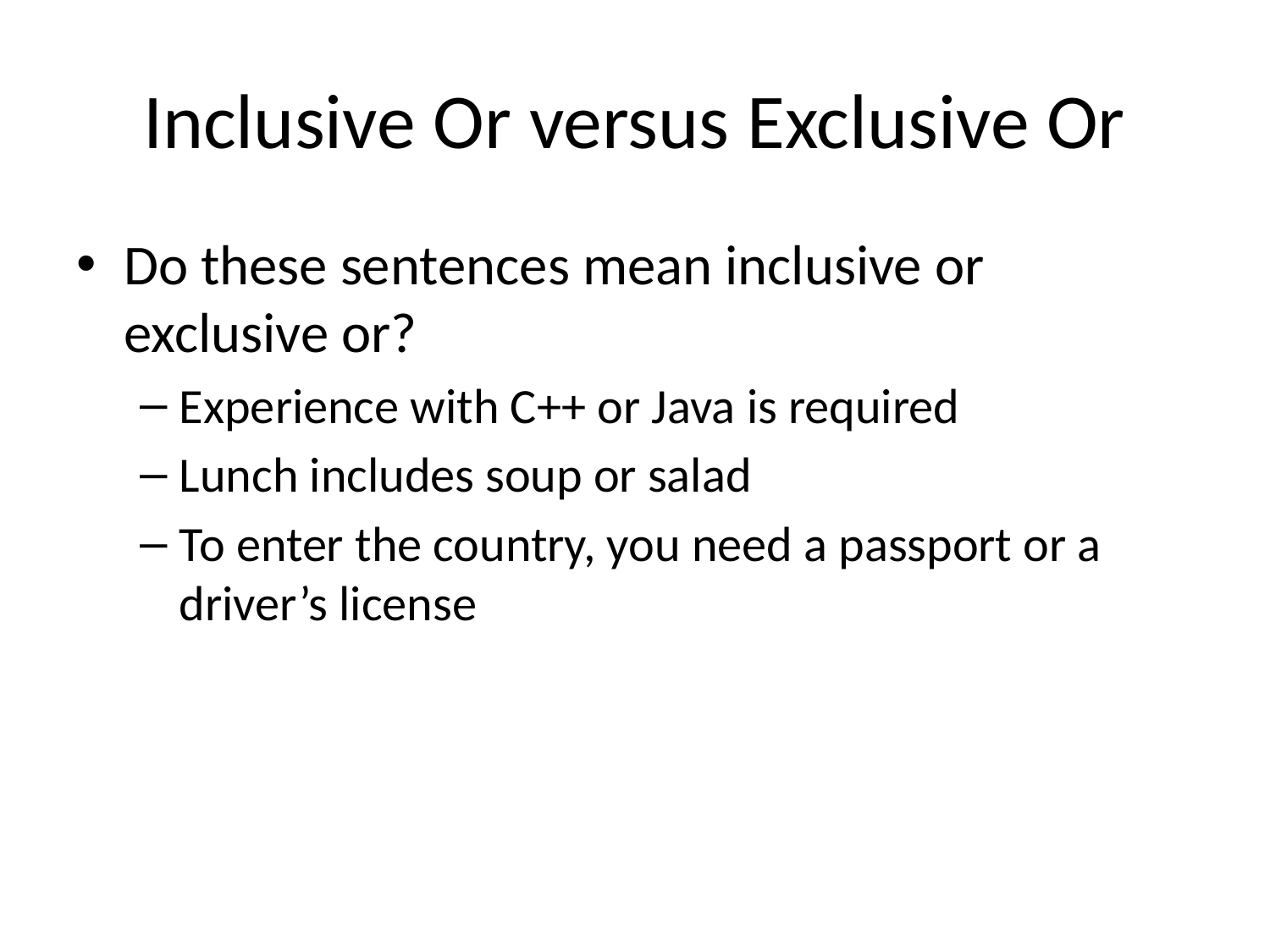

# Inclusive Or versus Exclusive Or
Do these sentences mean inclusive or exclusive or?
Experience with C++ or Java is required
Lunch includes soup or salad
To enter the country, you need a passport or a driver’s license

10